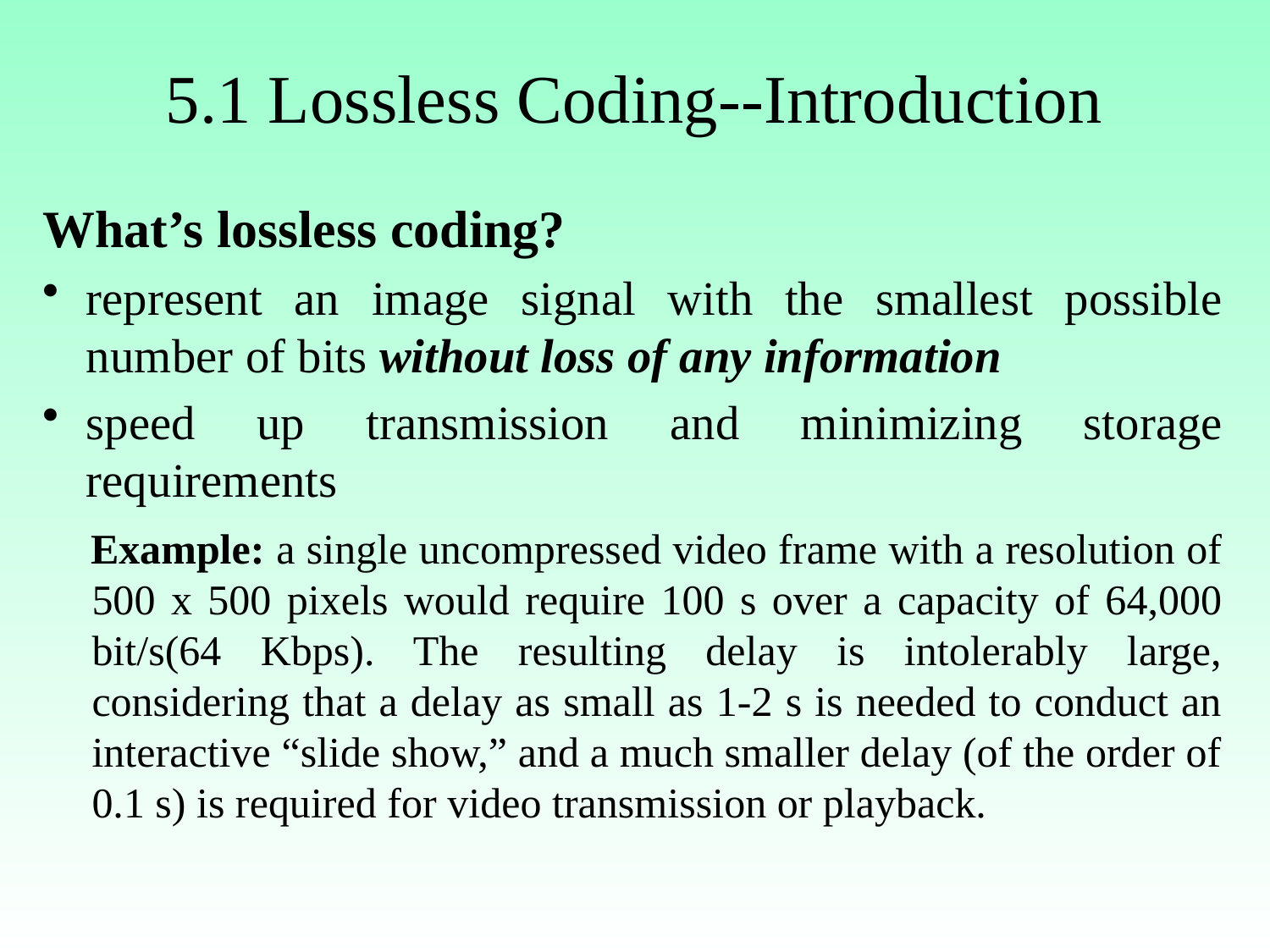

# 5.1 Lossless Coding--Introduction
What’s lossless coding?
represent an image signal with the smallest possible number of bits without loss of any information
speed up transmission and minimizing storage requirements
   Example: a single uncompressed video frame with a resolution of 500 x 500 pixels would require 100 s over a capacity of 64,000 bit/s(64 Kbps). The resulting delay is intolerably large, considering that a delay as small as 1-2 s is needed to conduct an interactive “slide show,” and a much smaller delay (of the order of 0.1 s) is required for video transmission or playback.